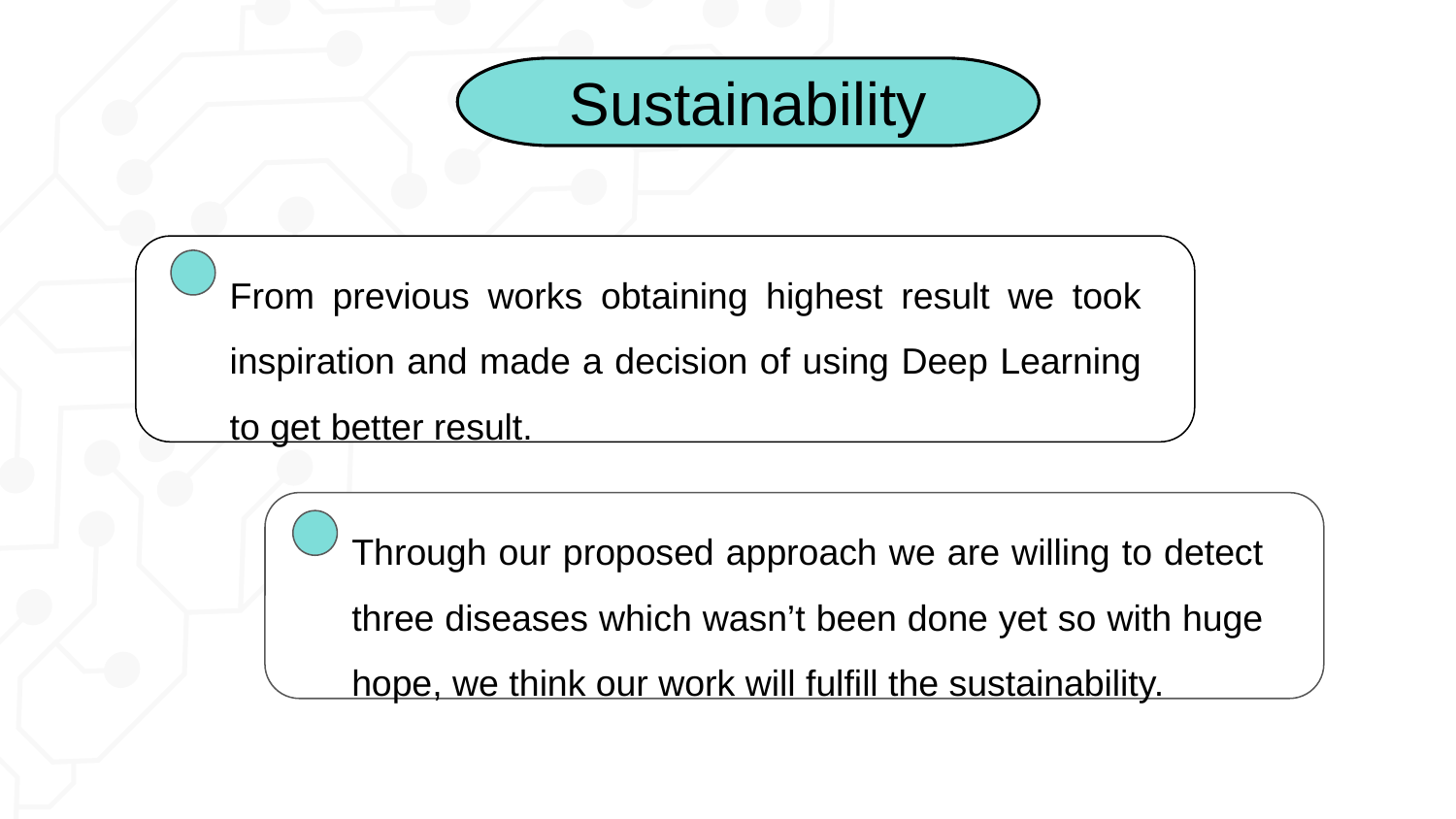

Sustainability

From previous works obtaining highest result we took inspiration and made a decision of using Deep Learning to get better result.

Through our proposed approach we are willing to detect three diseases which wasn’t been done yet so with huge hope, we think our work will fulfill the sustainability.